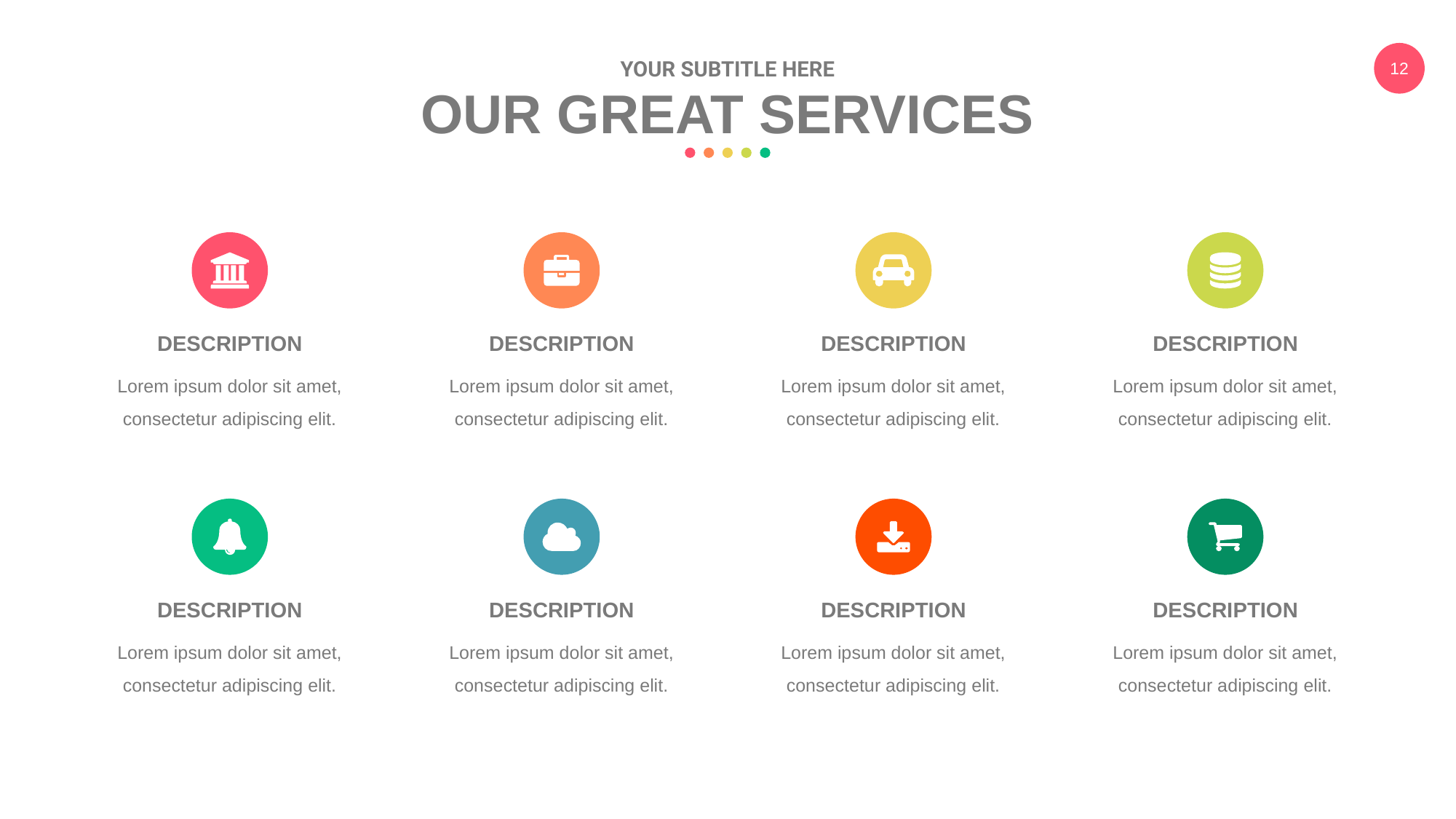

YOUR SUBTITLE HERE
OUR GREAT SERVICES

DESCRIPTION
Lorem ipsum dolor sit amet, consectetur adipiscing elit.

DESCRIPTION
Lorem ipsum dolor sit amet, consectetur adipiscing elit.

DESCRIPTION
Lorem ipsum dolor sit amet, consectetur adipiscing elit.

DESCRIPTION
Lorem ipsum dolor sit amet, consectetur adipiscing elit.

DESCRIPTION
Lorem ipsum dolor sit amet, consectetur adipiscing elit.

DESCRIPTION
Lorem ipsum dolor sit amet, consectetur adipiscing elit.

DESCRIPTION
Lorem ipsum dolor sit amet, consectetur adipiscing elit.

DESCRIPTION
Lorem ipsum dolor sit amet, consectetur adipiscing elit.